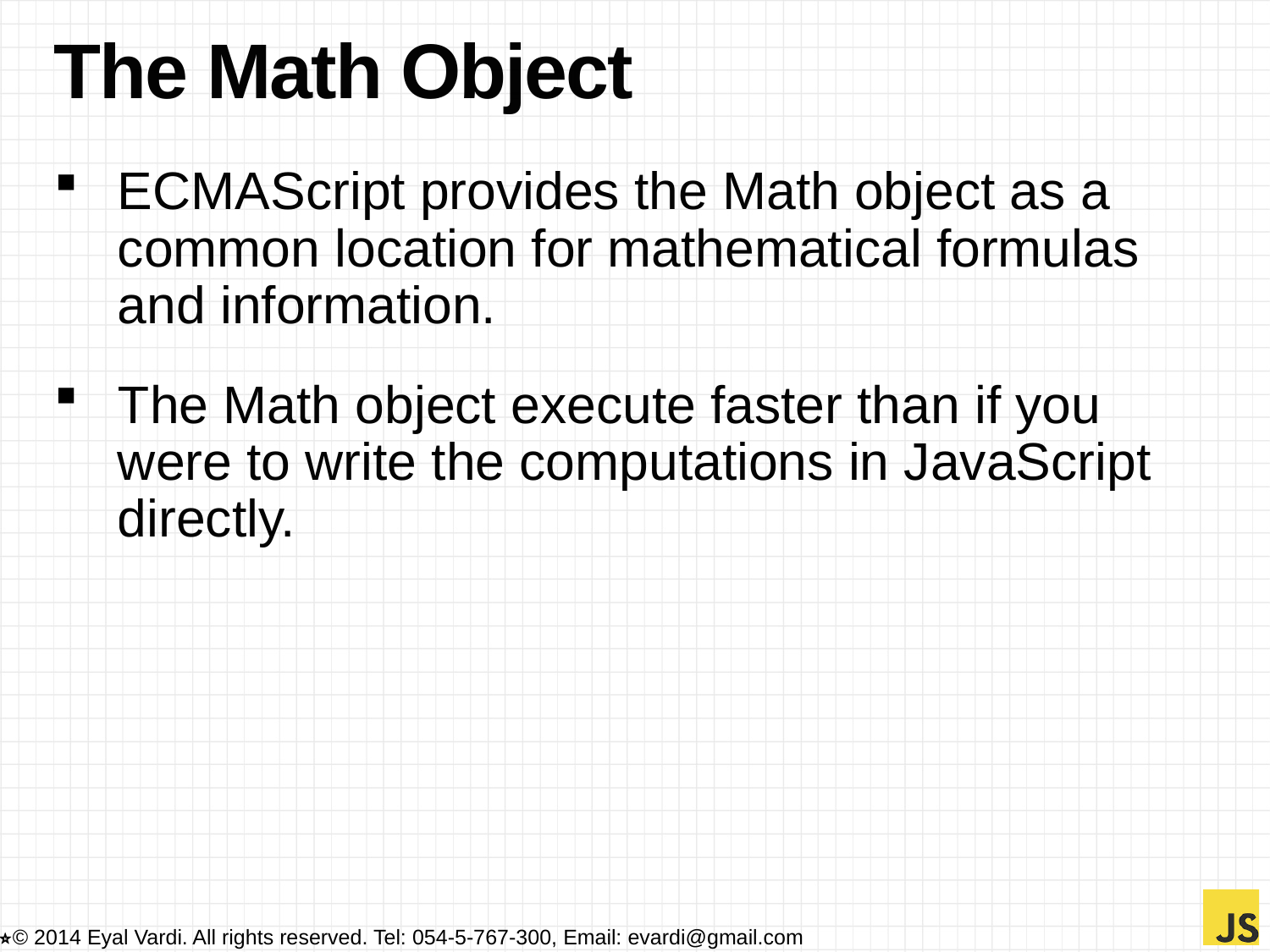

# The Math Object
ECMAScript provides the Math object as a common location for mathematical formulas and information.

The Math object execute faster than if you were to write the computations in JavaScript directly.